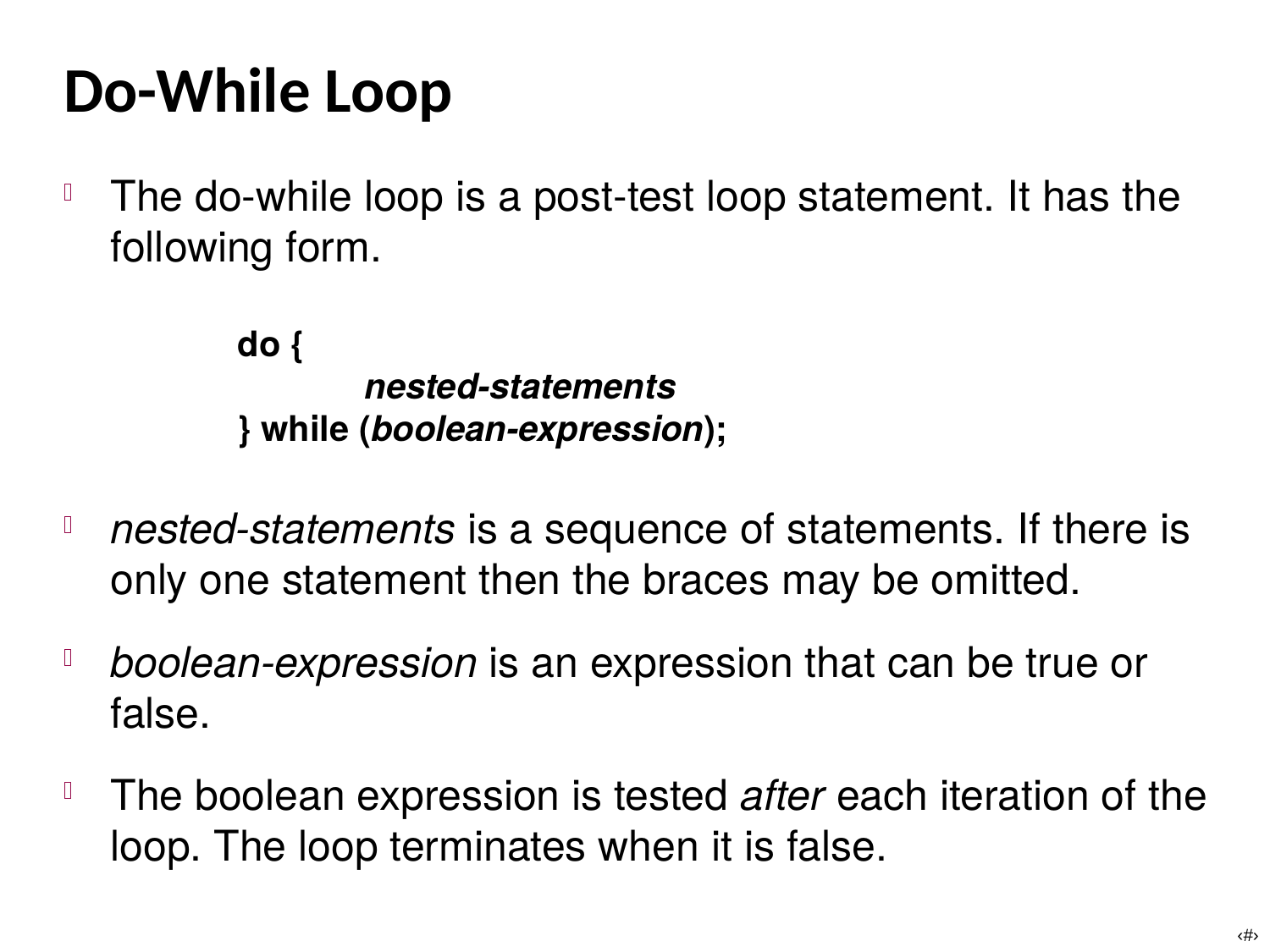

# Do-While Loop
The do-while loop is a post-test loop statement. It has the following form.
	do {
		nested-statements
	} while (boolean-expression);
nested-statements is a sequence of statements. If there is only one statement then the braces may be omitted.
boolean-expression is an expression that can be true or false.
The boolean expression is tested after each iteration of the loop. The loop terminates when it is false.